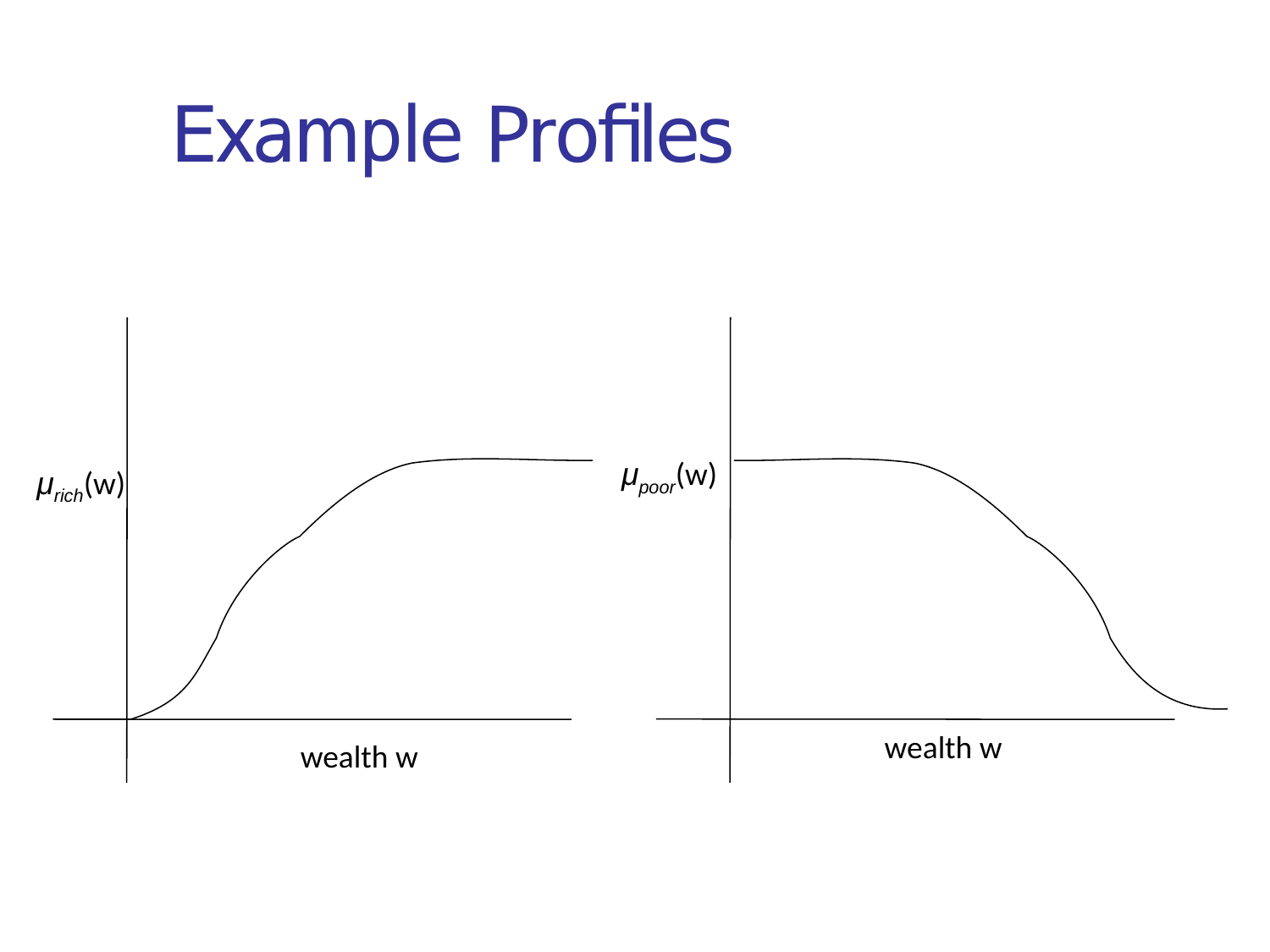

Example Profiles
μpoor(w)

μrich(w)
wealth w
wealth w